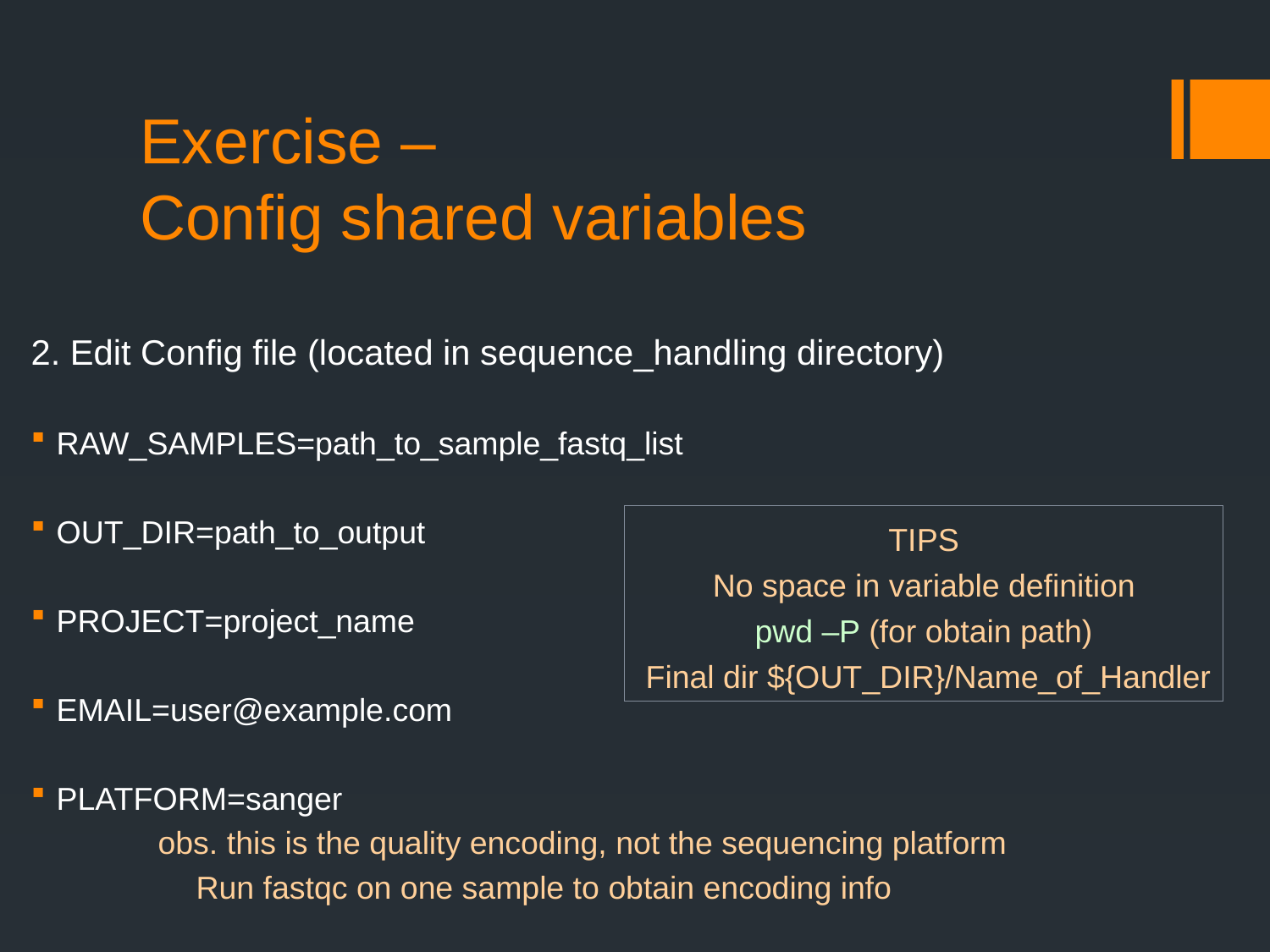

# Exercise – Config shared variables
2. Edit Config file (located in sequence_handling directory)

RAW_SAMPLES=path_to_sample_fastq_list

OUT_DIR=path_to_output

PROJECT=project_name

EMAIL=user@example.com

PLATFORM=sanger
	obs. this is the quality encoding, not the sequencing platform
	Run fastqc on one sample to obtain encoding info
TIPS
No space in variable definition
pwd –P (for obtain path)
 Final dir ${OUT_DIR}/Name_of_Handler